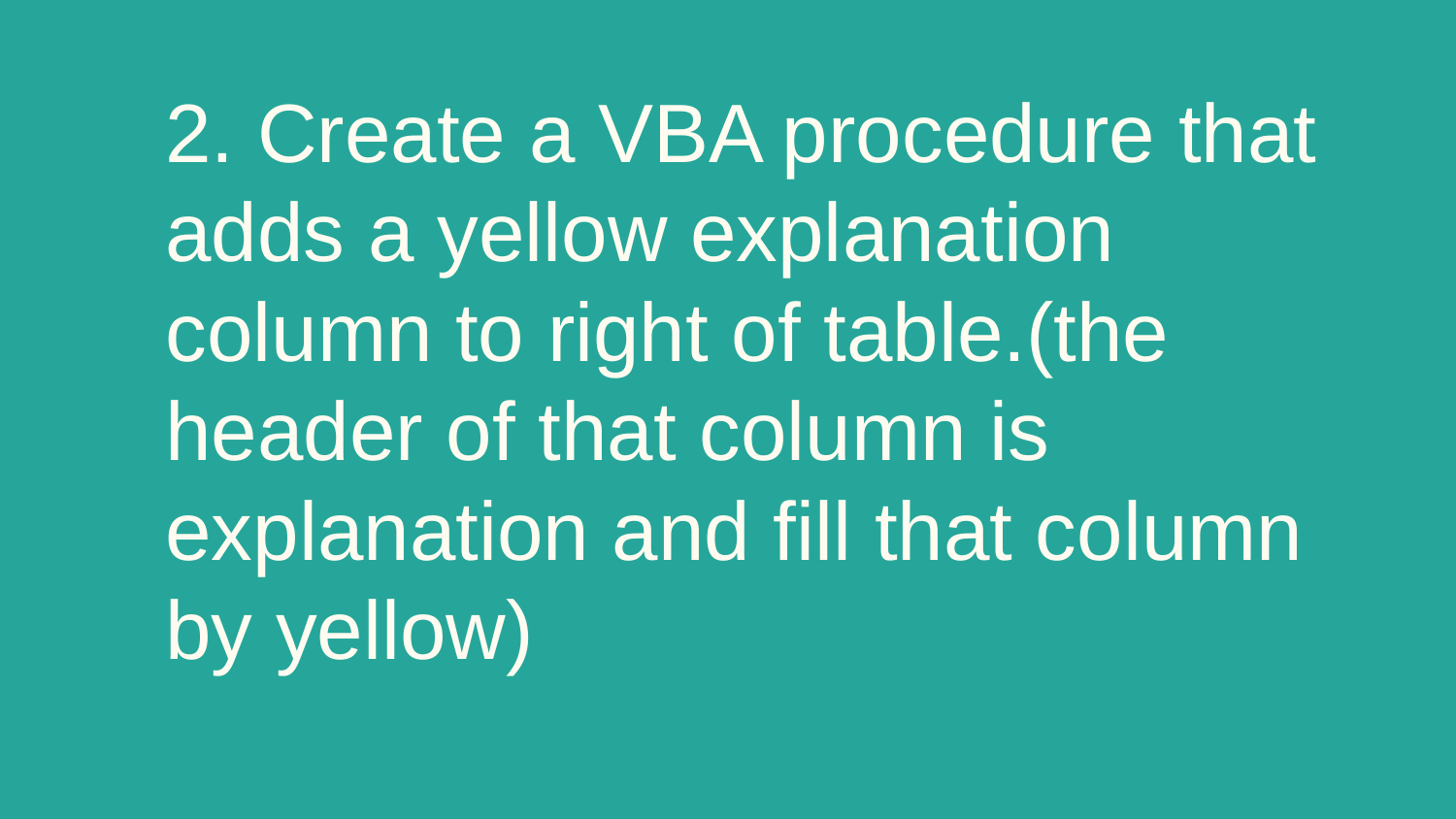

# 2. Create a VBA procedure that adds a yellow explanation column to right of table.(the header of that column is explanation and fill that column by yellow)